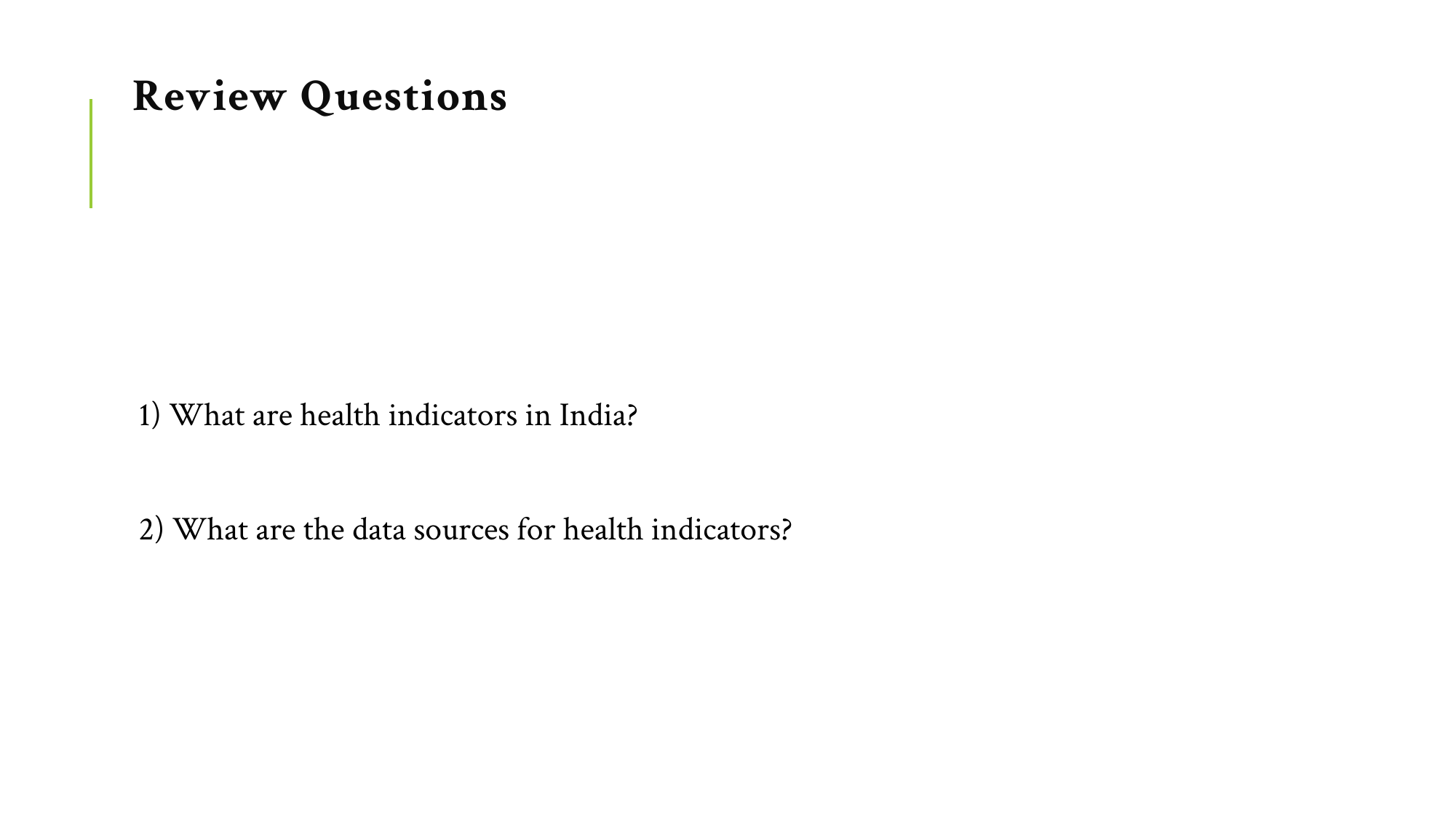

# Review Questions

1) What are health indicators in India?

2) What are the data sources for health indicators?